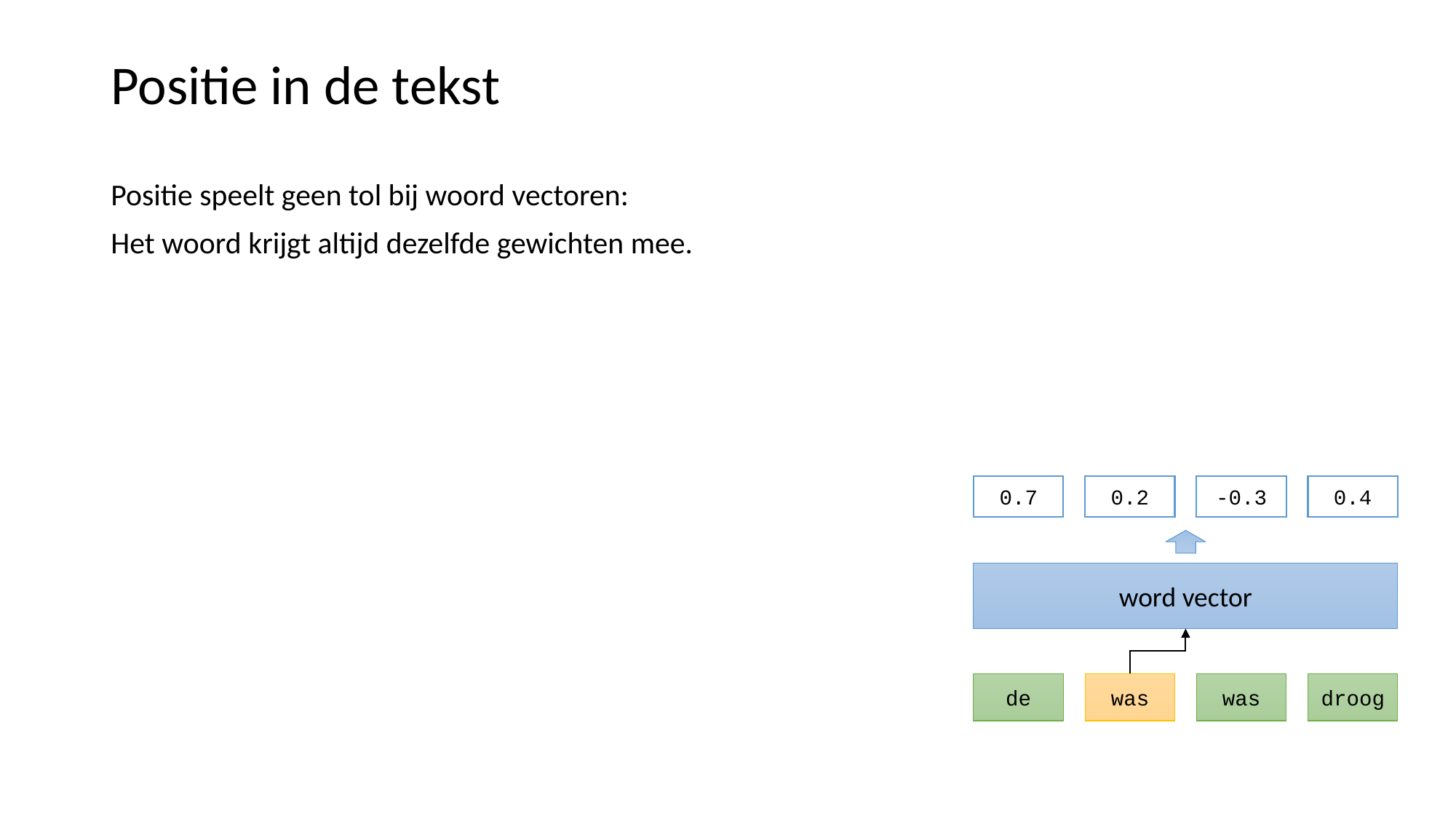

# Positie in de tekst
Positie speelt geen tol bij woord vectoren:
Het woord krijgt altijd dezelfde gewichten mee.
0.7
0.2
-0.3
0.4

word vector
de
was
was
droog